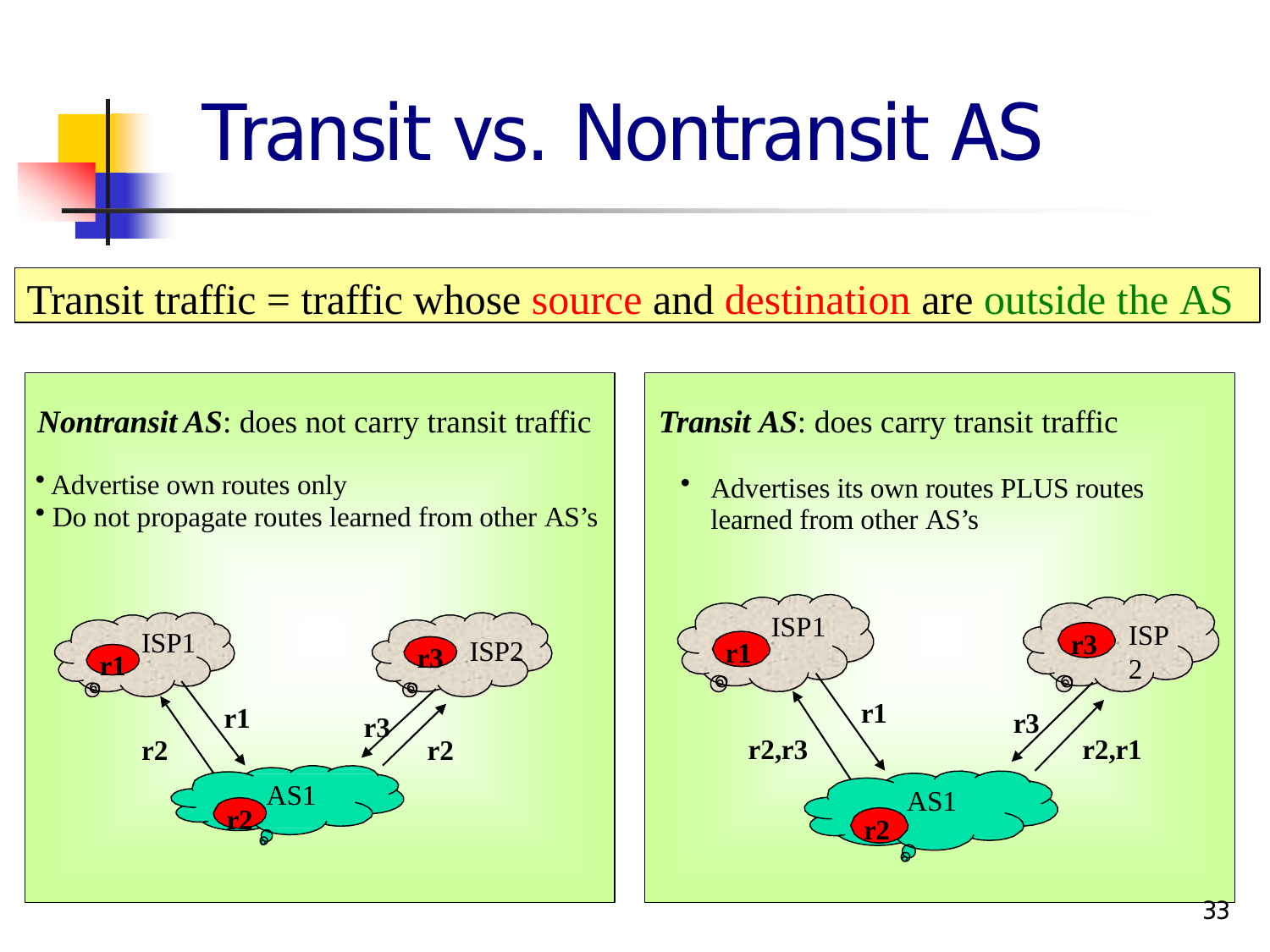

# Transit vs. Nontransit AS

Transit traffic = traffic whose source and destination are outside the AS

Nontransit AS: does not carry transit traffic
Advertise own routes only
Do not propagate routes learned from other AS’s
Transit AS: does carry transit traffic

Advertises its own routes PLUS routes  learned from other AS’s

ISP1

ISP2

ISP1
r3

ISP2
r1

r3

r1

r1

r1

r3
r3
r2,r3
r2,r1
r2
r2

AS1

AS1

r2

r2

33